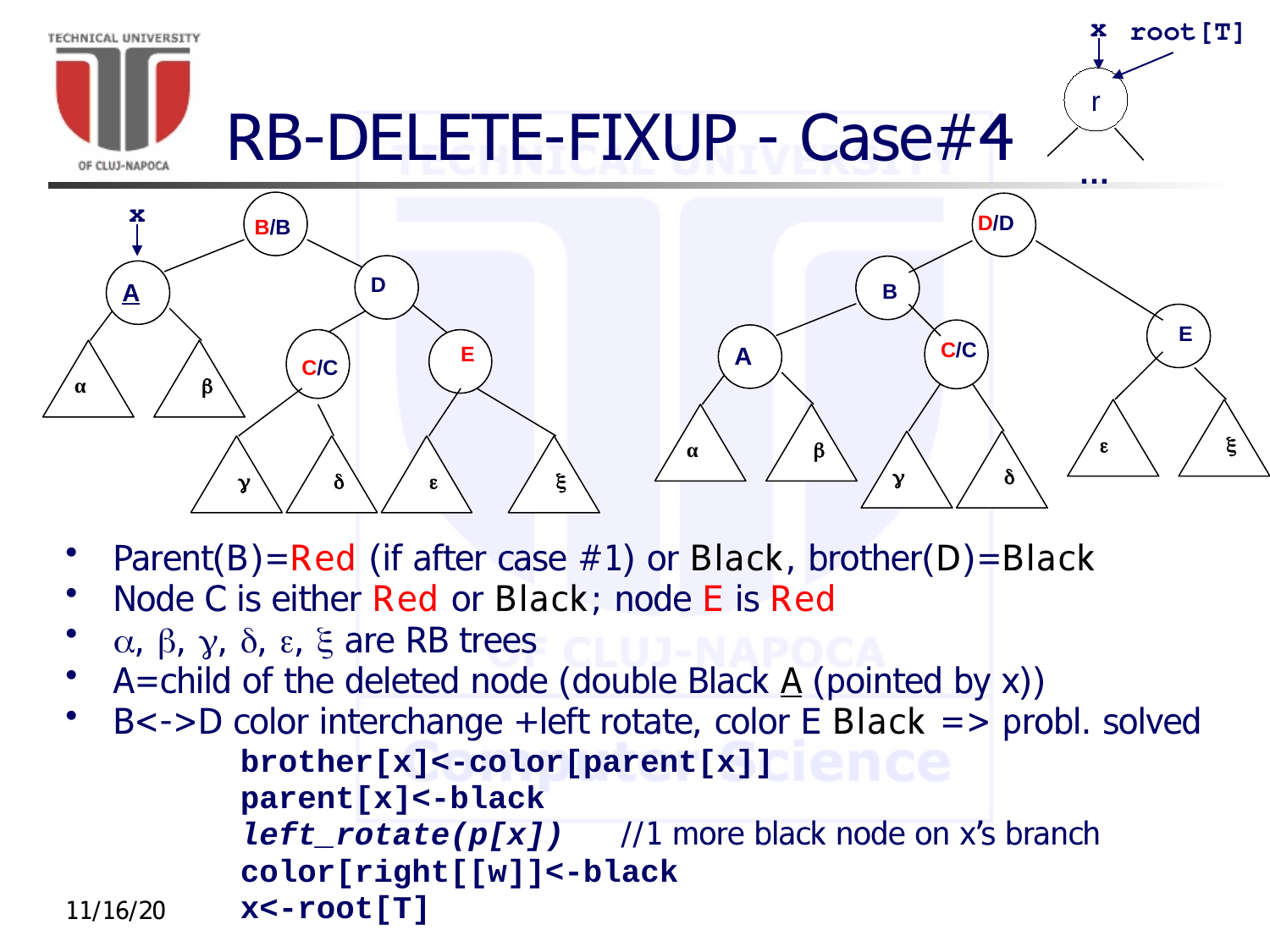

x
root[T]
# RB-DELETE-FIXUP - Case#4

r

B/B

D

A

E
C/C

α
β

γ
δ
ε
ξ

…

D/D

B

E

C/C

A

ε
ξ

α
β
γ
δ

Parent(B)=Red (if after case #1) or Black, brother(D)=Black
Node C is either Red or Black; node E is Red
α, β, γ, δ, ε, ξ are RB trees
A=child of the deleted node (double Black A (pointed by x))
B<->D color interchange +left rotate, color E Black => probl. solved
		brother[x]<-color[parent[x]]
		parent[x]<-black
		left_rotate(p[x])	//1 more black node on x’s branch
		color[right[[w]]<-black
		x<-root[T]

x
11/16/20